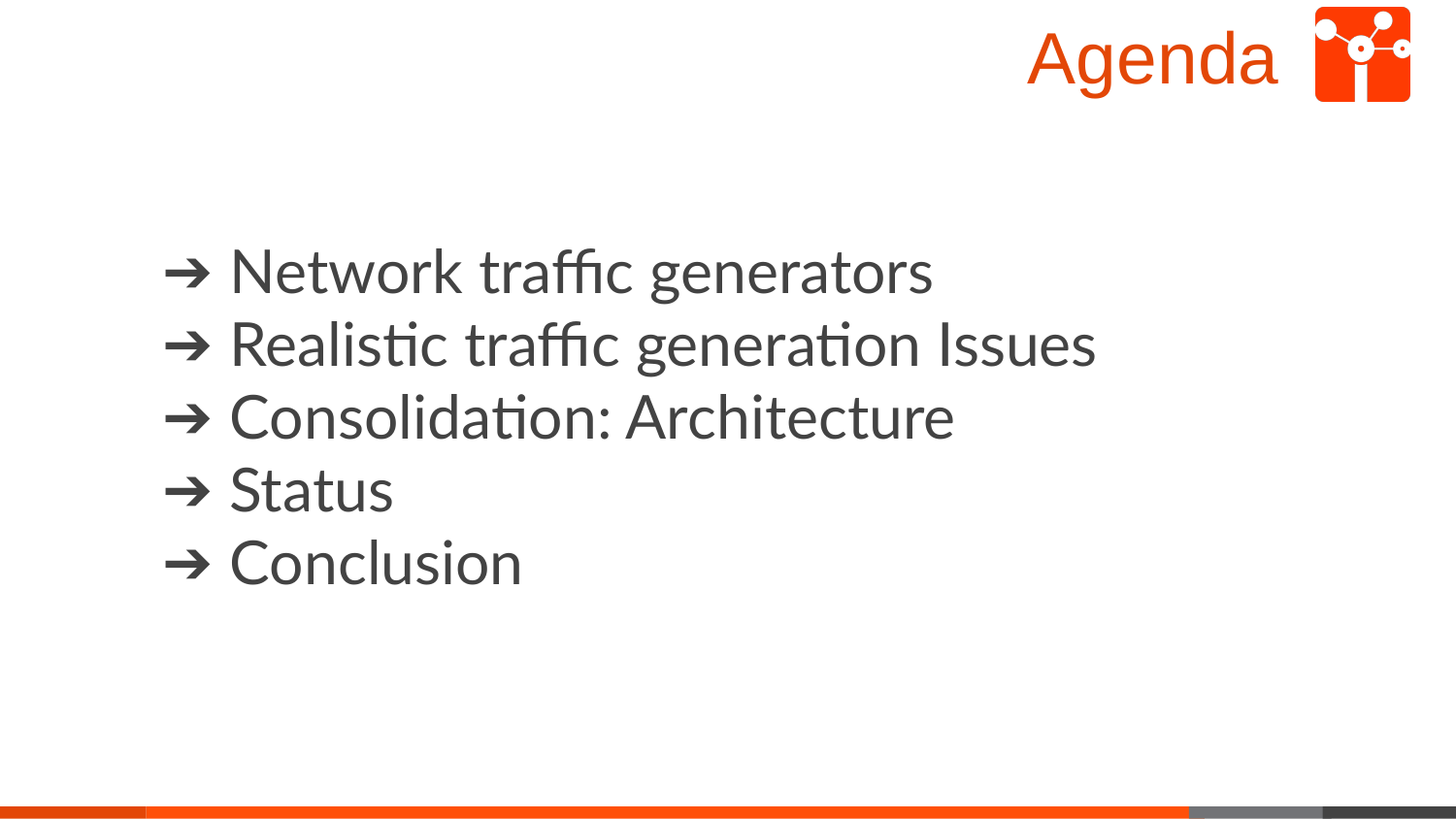

# Agenda
Network traffic generators
Realistic traffic generation Issues
Consolidation: Architecture
Status
Conclusion